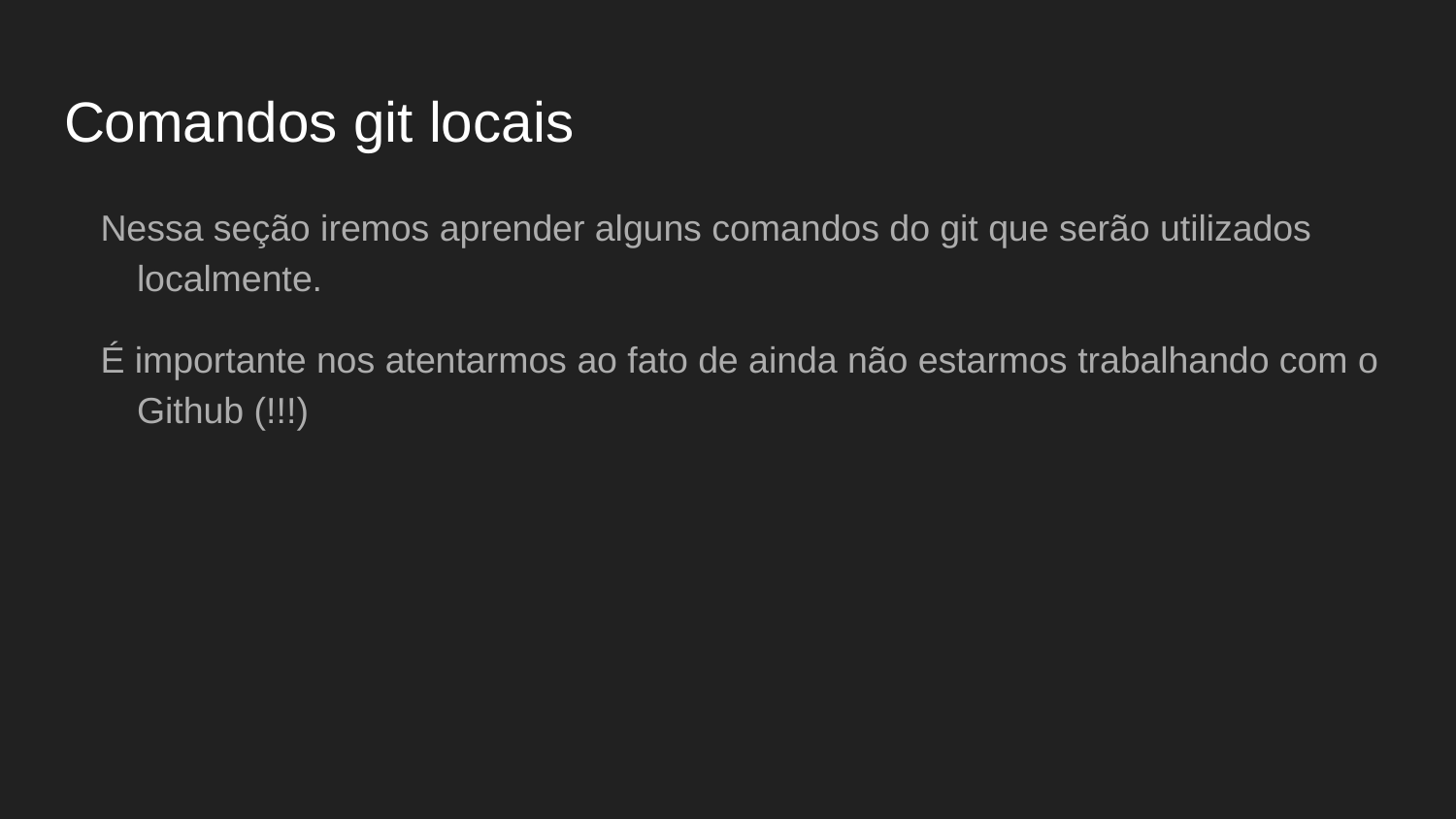

# Comandos git locais
Nessa seção iremos aprender alguns comandos do git que serão utilizados localmente.
É importante nos atentarmos ao fato de ainda não estarmos trabalhando com o Github (!!!)